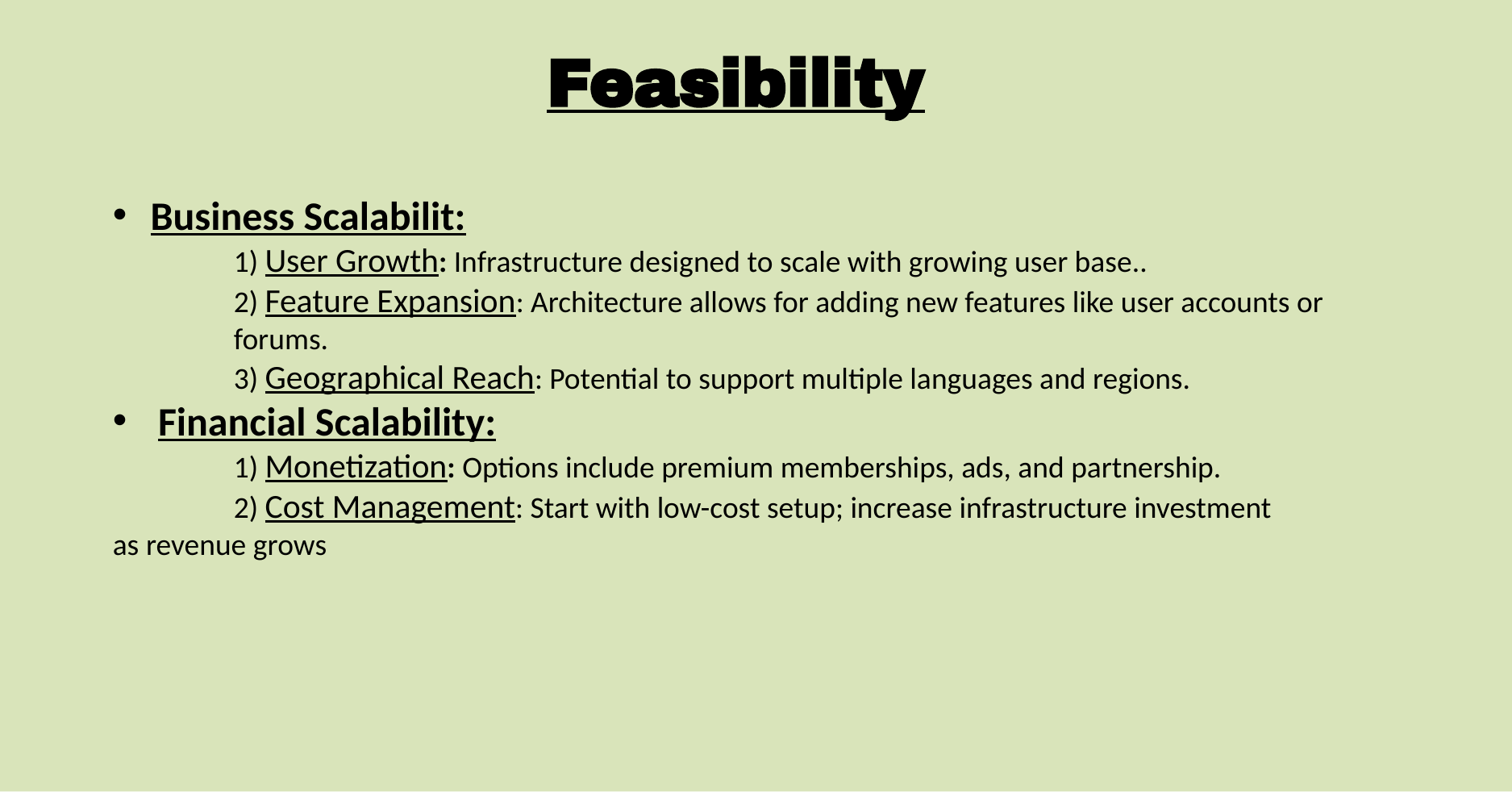

Feasibility

Business Scalabilit:
	1) User Growth: Infrastructure designed to scale with growing user base..
	2) Feature Expansion: Architecture allows for adding new features like user accounts or 	forums.
	3) Geographical Reach: Potential to support multiple languages and regions.
Financial Scalability:
	1) Monetization: Options include premium memberships, ads, and partnership.
	2) Cost Management: Start with low-cost setup; increase infrastructure investment 	as revenue grows